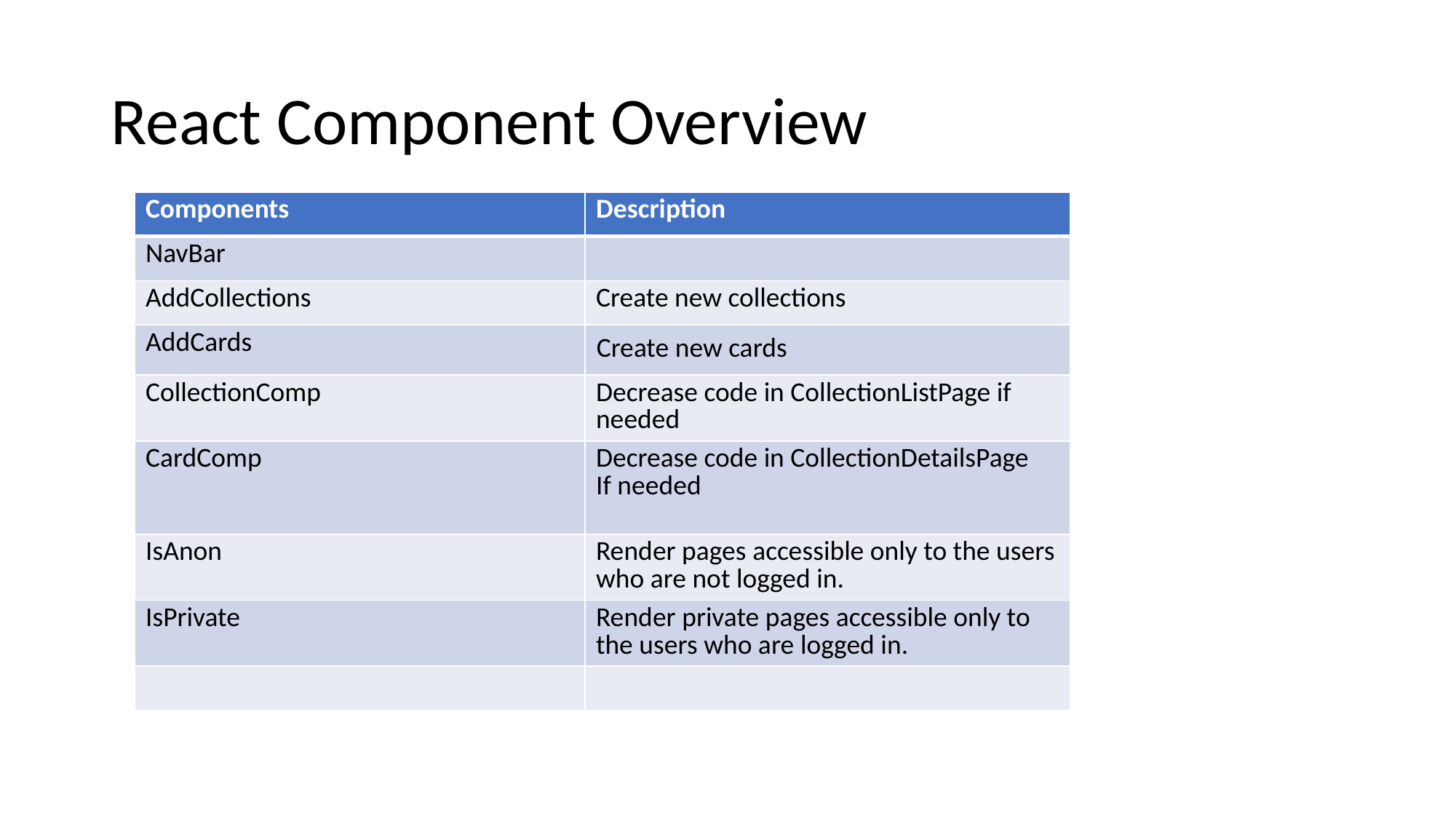

# React Component Overview
| Components | Description |
| --- | --- |
| NavBar |  |
| AddCollections | Create new collections |
| AddCards | Create new cards |
| CollectionComp | Decrease code in CollectionListPage if needed |
| CardComp | Decrease code in CollectionDetailsPage If needed |
| IsAnon | Render pages accessible only to the users who are not logged in. |
| IsPrivate | Render private pages accessible only to the users who are logged in. |
|  |  |